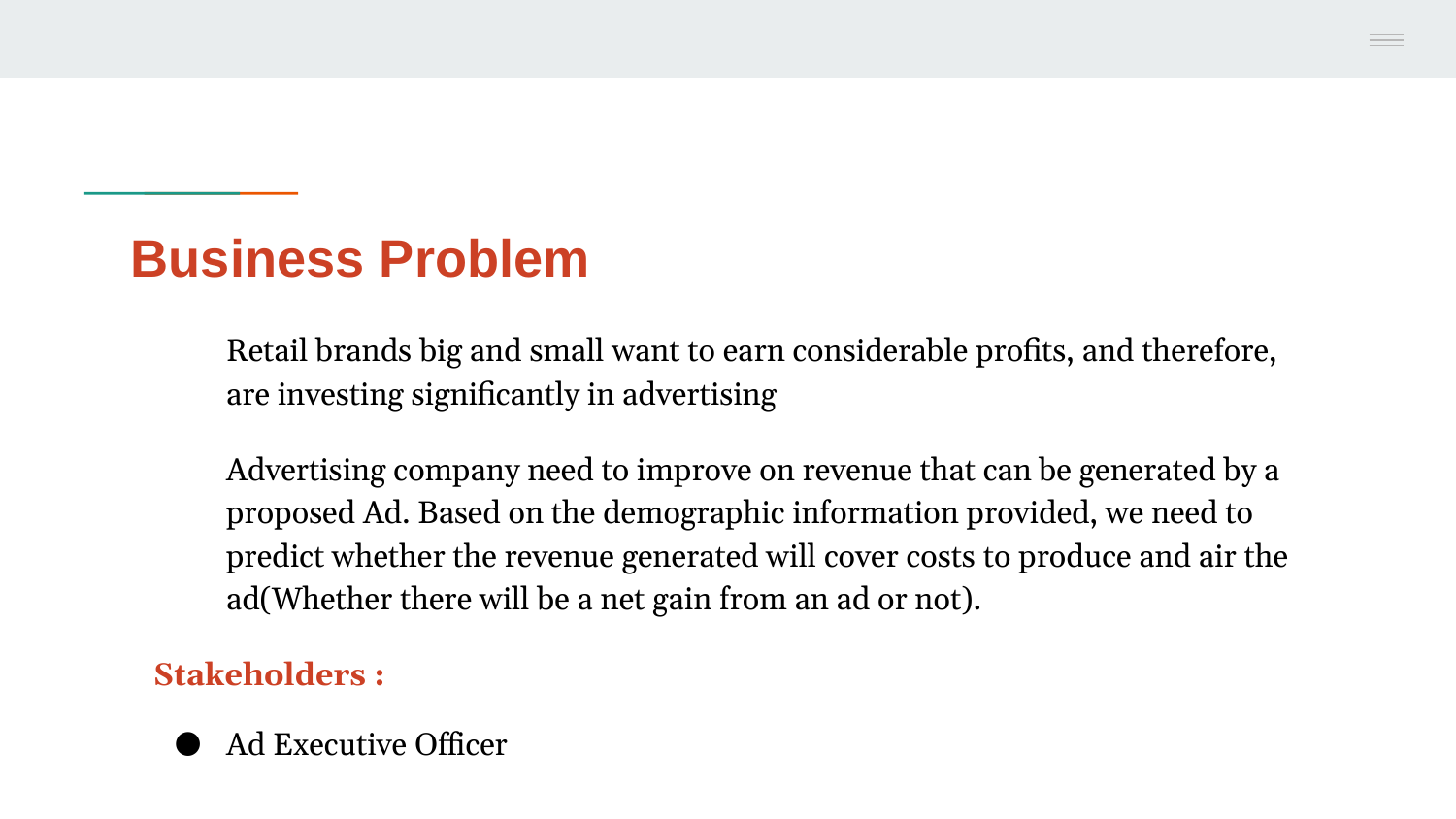

# Business Problem
Retail brands big and small want to earn considerable profits, and therefore, are investing significantly in advertising
Advertising company need to improve on revenue that can be generated by a proposed Ad. Based on the demographic information provided, we need to predict whether the revenue generated will cover costs to produce and air the ad(Whether there will be a net gain from an ad or not).
Stakeholders :
Ad Executive Officer